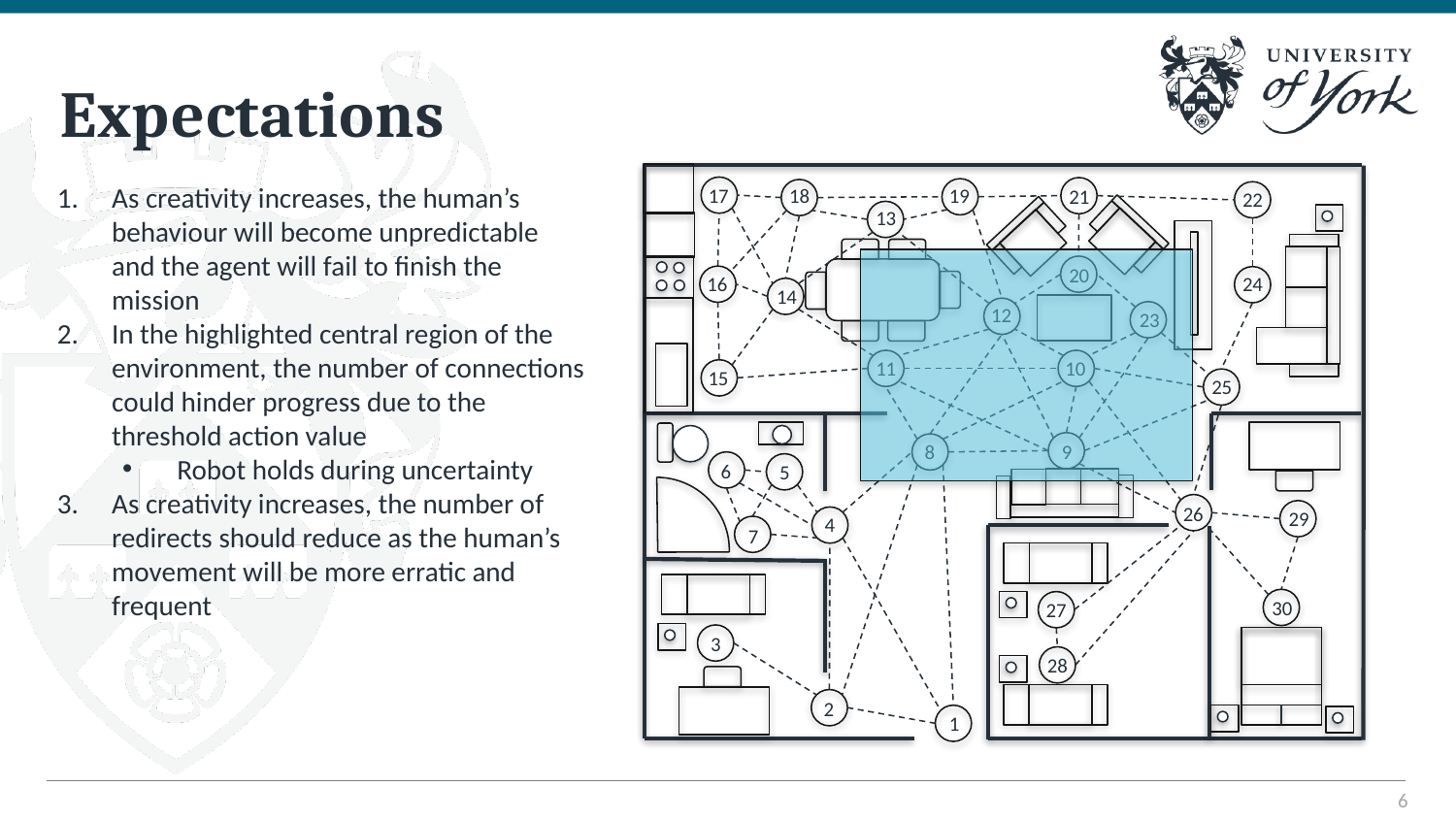

Expectations

17

19

18

21

22

13

20

16

24

14

12

23

11

10

15

25

8
4

9

6

5

26

29

7

30

27

3

28

2

1

As creativity increases, the human’s behaviour will become unpredictable and the agent will fail to finish the mission
In the highlighted central region of the environment, the number of connections could hinder progress due to the threshold action value
Robot holds during uncertainty
As creativity increases, the number of redirects should reduce as the human’s movement will be more erratic and frequent